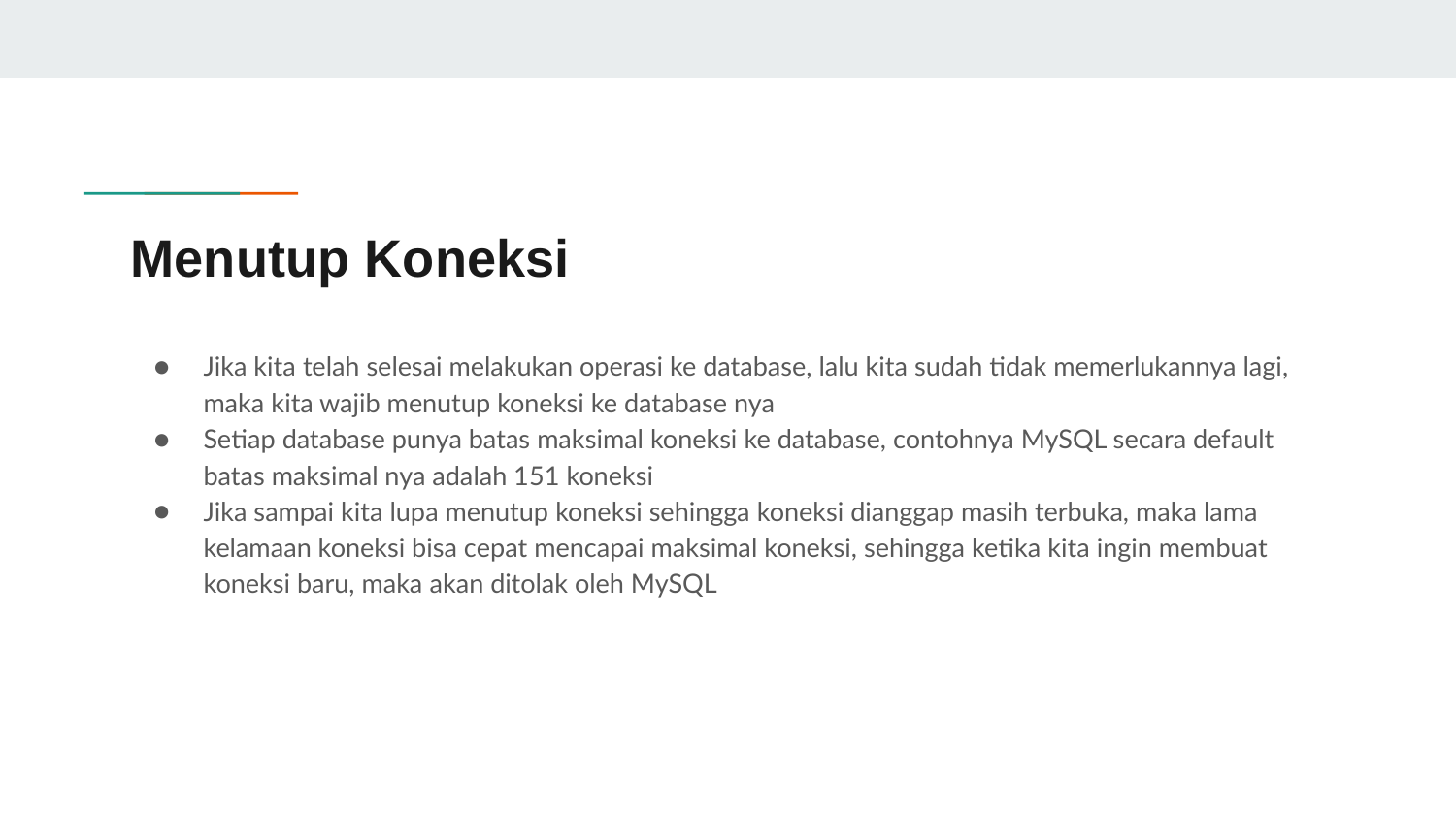

# Menutup Koneksi
Jika kita telah selesai melakukan operasi ke database, lalu kita sudah tidak memerlukannya lagi, maka kita wajib menutup koneksi ke database nya
Setiap database punya batas maksimal koneksi ke database, contohnya MySQL secara default batas maksimal nya adalah 151 koneksi
Jika sampai kita lupa menutup koneksi sehingga koneksi dianggap masih terbuka, maka lama kelamaan koneksi bisa cepat mencapai maksimal koneksi, sehingga ketika kita ingin membuat koneksi baru, maka akan ditolak oleh MySQL